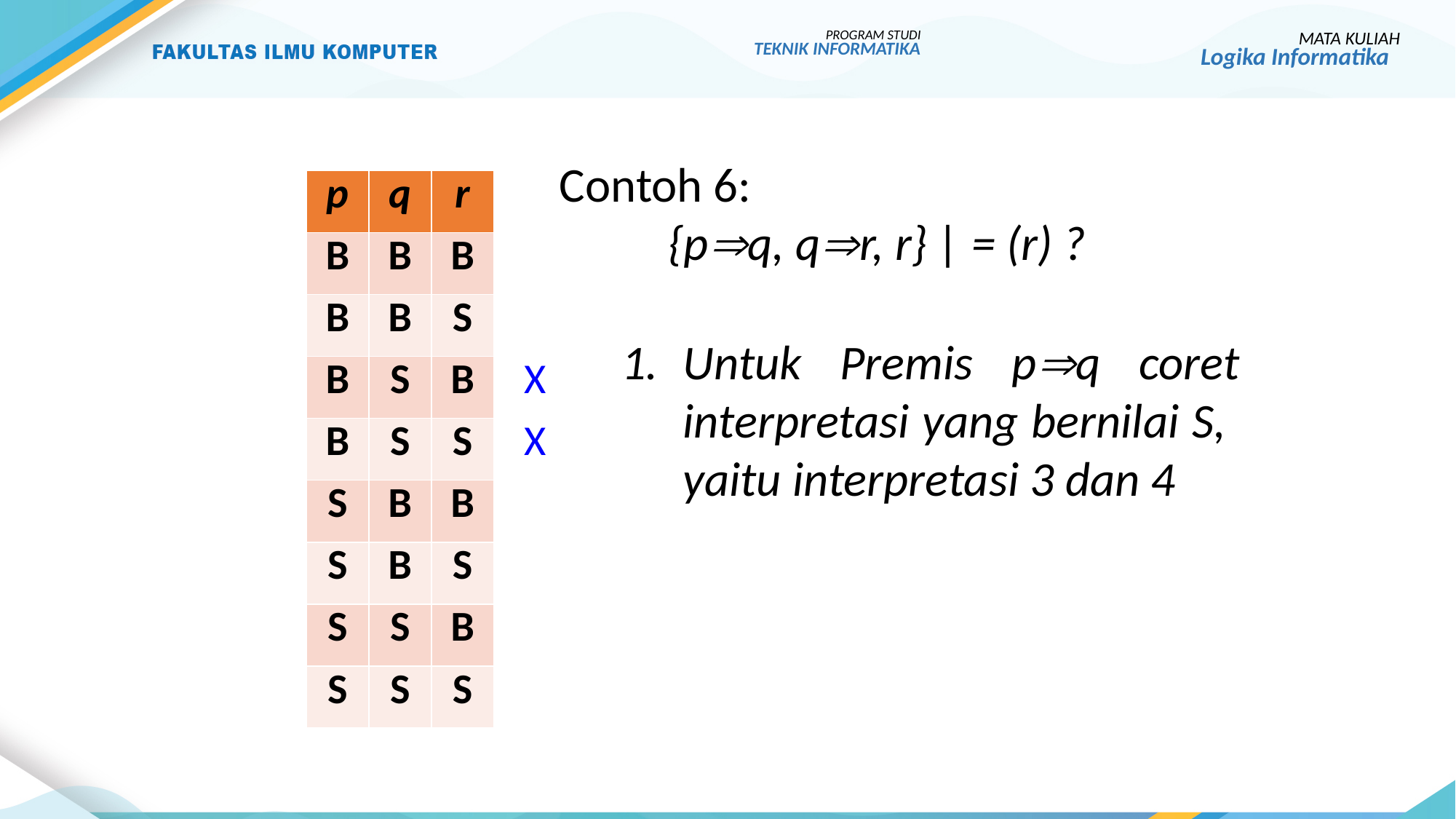

PROGRAM STUDI
TEKNIK INFORMATIKA
MATA KULIAH
Logika Informatika
Contoh 6:
	{p⇒q, q⇒r, r} | = (r) ?
| p | q | r |
| --- | --- | --- |
| B | B | B |
| B | B | S |
| B | S | B |
| B | S | S |
| S | B | B |
| S | B | S |
| S | S | B |
| S | S | S |
|  |
| --- |
|  |
|  |
| X |
| X |
|  |
|  |
|  |
|  |
Untuk Premis p⇒q coret interpretasi yang bernilai S,  yaitu interpretasi 3 dan 4